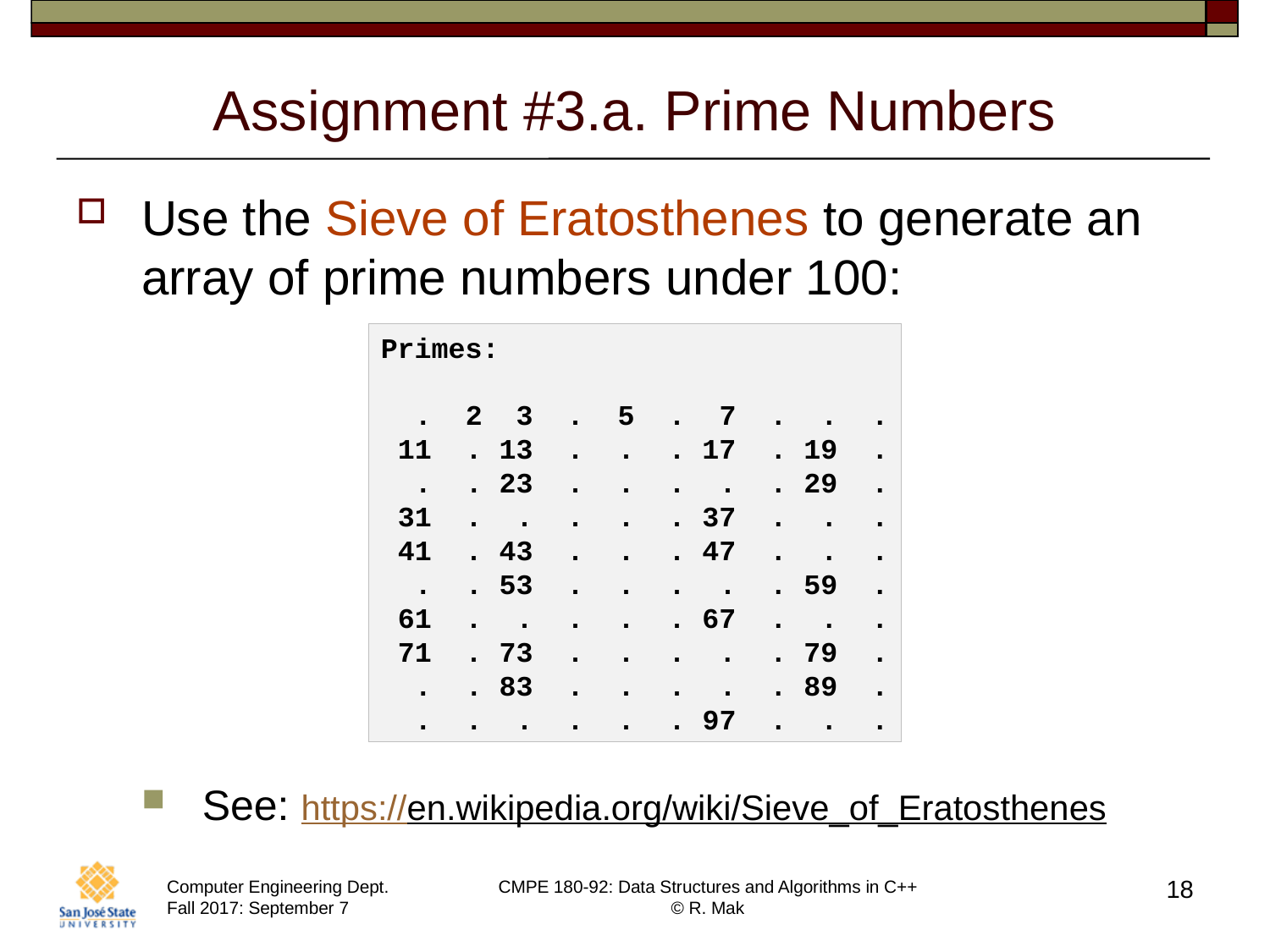

# Assignment #3.a. Prime Numbers
Use the Sieve of Eratosthenes to generate an array of prime numbers under 100:

See: https://en.wikipedia.org/wiki/Sieve_of_Eratosthenes
Primes:

  .  2  3  .  5  .  7  .  .  .
 11  . 13  .  .  . 17  . 19  .
  .  . 23  .  .  .  .  . 29  .
 31  .  .  .  .  . 37  .  .  .
 41  . 43  .  .  . 47  .  .  .
  .  . 53  .  .  .  .  . 59  .
 61  .  .  .  .  . 67  .  .  .
 71  . 73  .  .  .  .  . 79  .
  .  . 83  .  .  .  .  . 89  .
  .  .  .  .  .  . 97  .  .  .
18